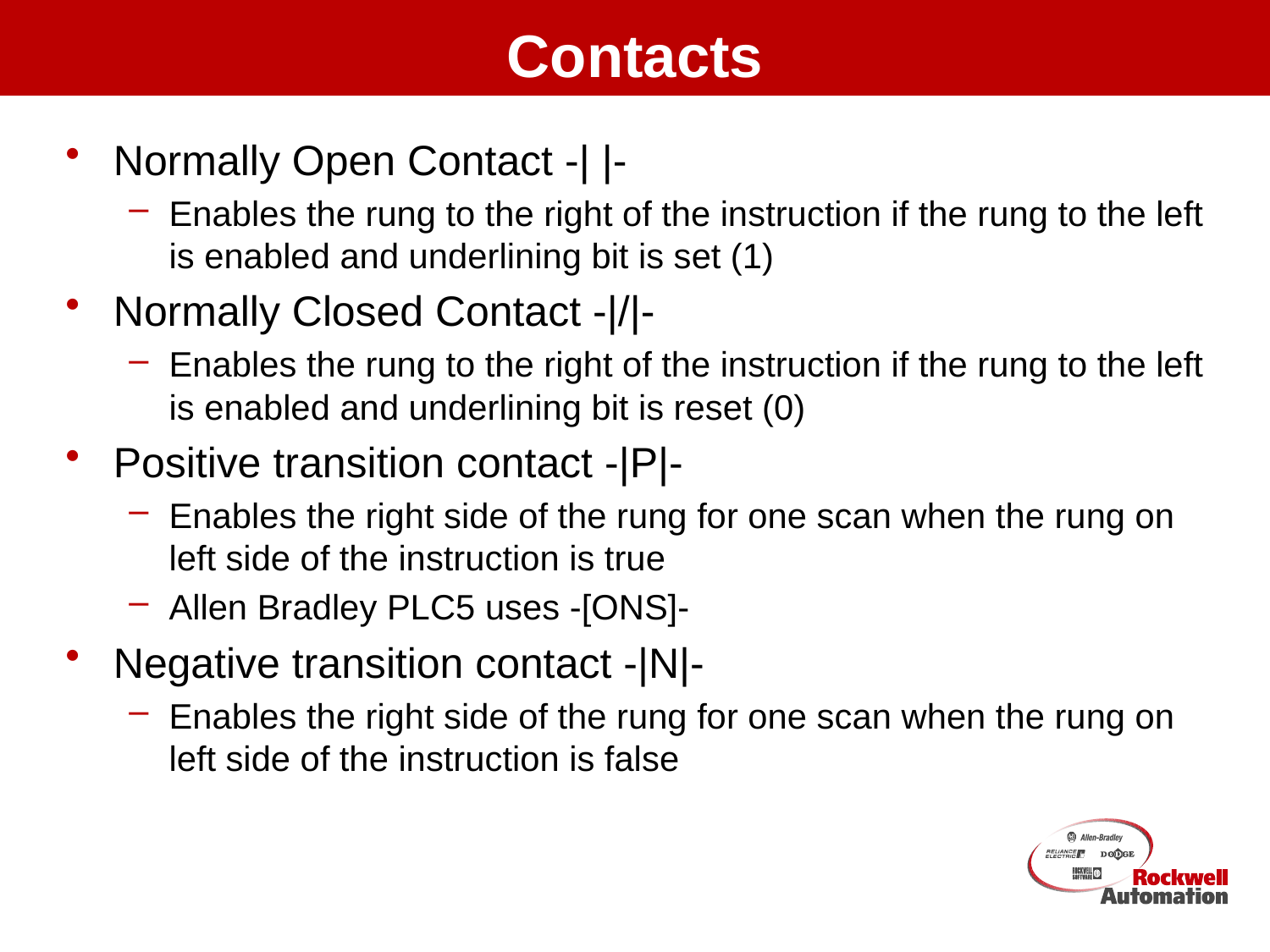

# Contacts
Normally Open Contact -| |-
Enables the rung to the right of the instruction if the rung to the left is enabled and underlining bit is set (1)
Normally Closed Contact -|/|-
Enables the rung to the right of the instruction if the rung to the left is enabled and underlining bit is reset (0)
Positive transition contact -|P|-
Enables the right side of the rung for one scan when the rung on left side of the instruction is true
Allen Bradley PLC5 uses -[ONS]-
Negative transition contact -|N|-
Enables the right side of the rung for one scan when the rung on left side of the instruction is false